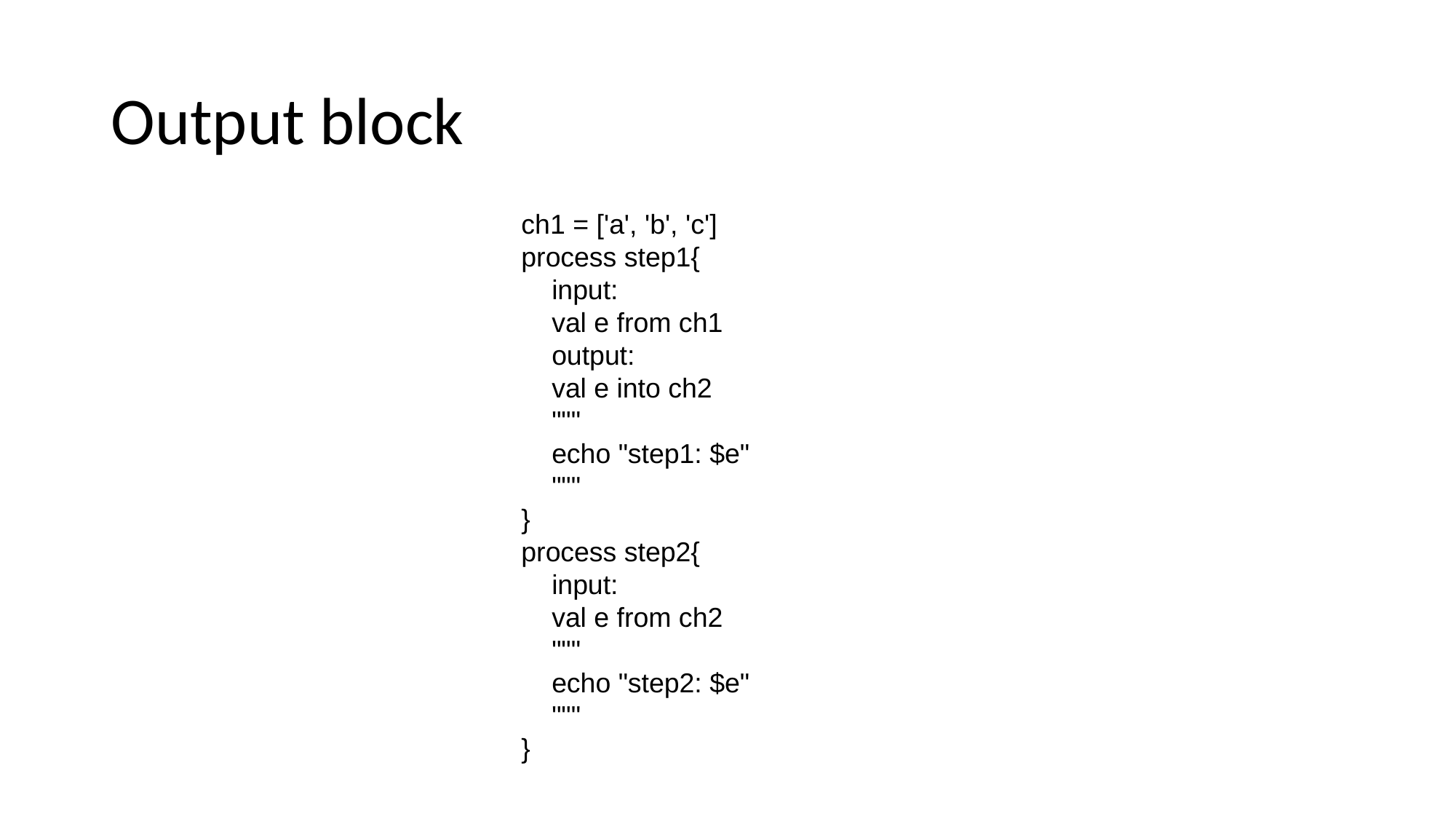

# Output block

ch1 = ['a', 'b', 'c']
process step1{
    input:
    val e from ch1
    output:
    val e into ch2
    """
    echo "step1: $e"
    """
}
process step2{
    input:
    val e from ch2
    """
    echo "step2: $e"
    """
}